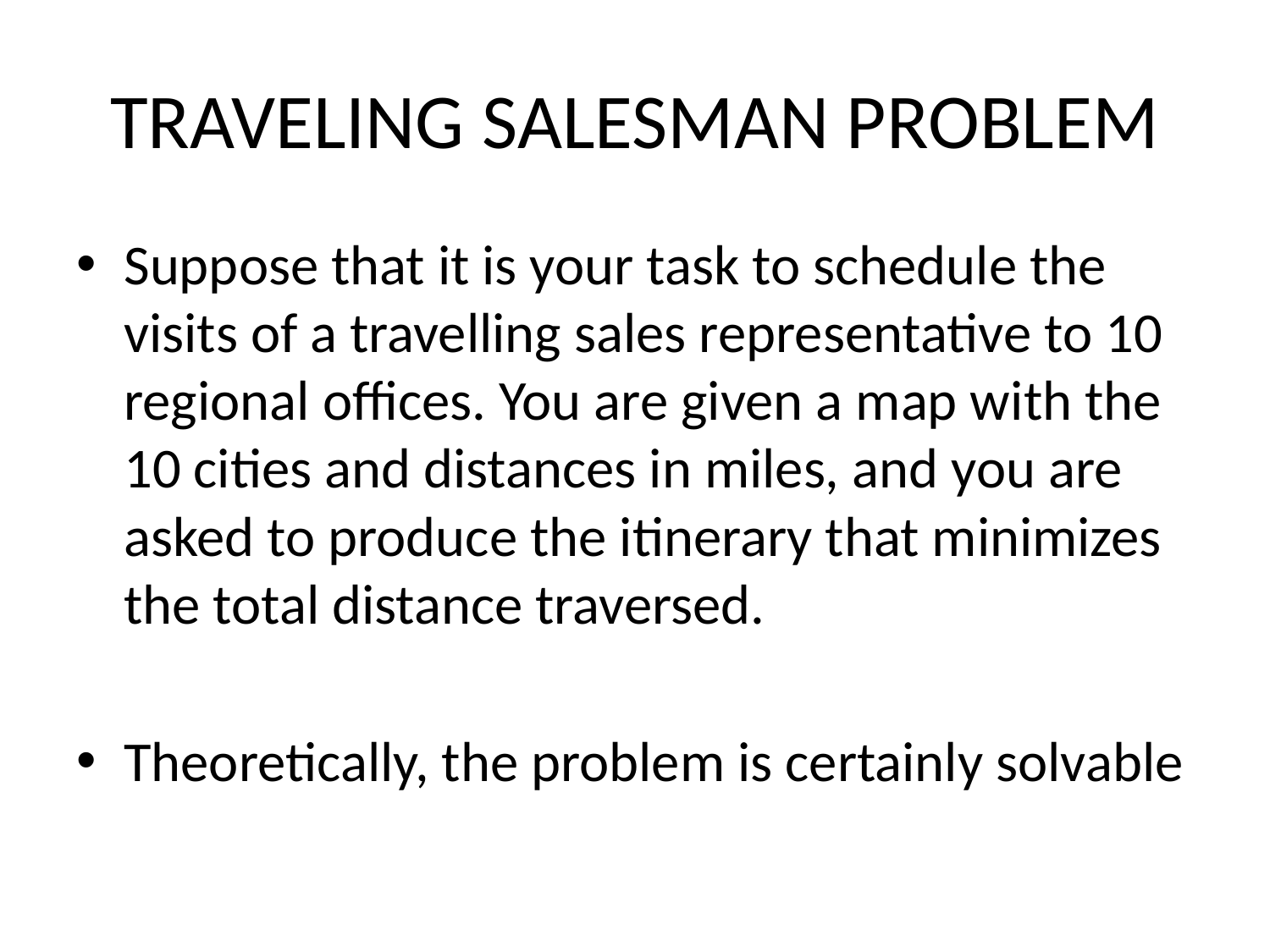

# TRAVELING SALESMAN PROBLEM
Suppose that it is your task to schedule the visits of a travelling sales representative to 10 regional offices. You are given a map with the 10 cities and distances in miles, and you are asked to produce the itinerary that minimizes the total distance traversed.

Theoretically, the problem is certainly solvable